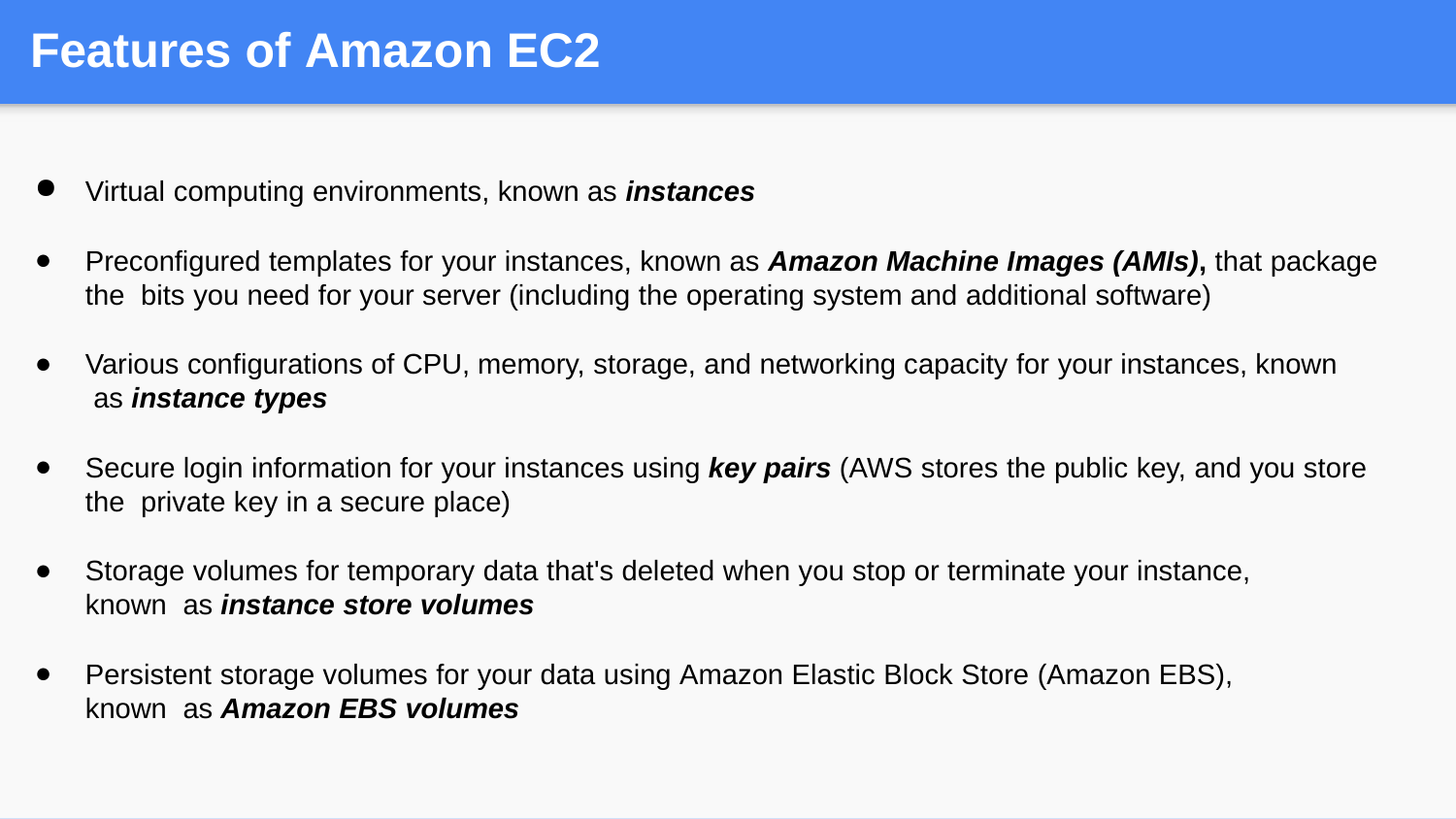

# Features of Amazon EC2
Virtual computing environments, known as instances

Preconfigured templates for your instances, known as Amazon Machine Images (AMIs), that package the  bits you need for your server (including the operating system and additional software)

Various configurations of CPU, memory, storage, and networking capacity for your instances, known  as instance types

Secure login information for your instances using key pairs (AWS stores the public key, and you store the  private key in a secure place)

Storage volumes for temporary data that's deleted when you stop or terminate your instance, known  as instance store volumes

Persistent storage volumes for your data using Amazon Elastic Block Store (Amazon EBS), known  as Amazon EBS volumes